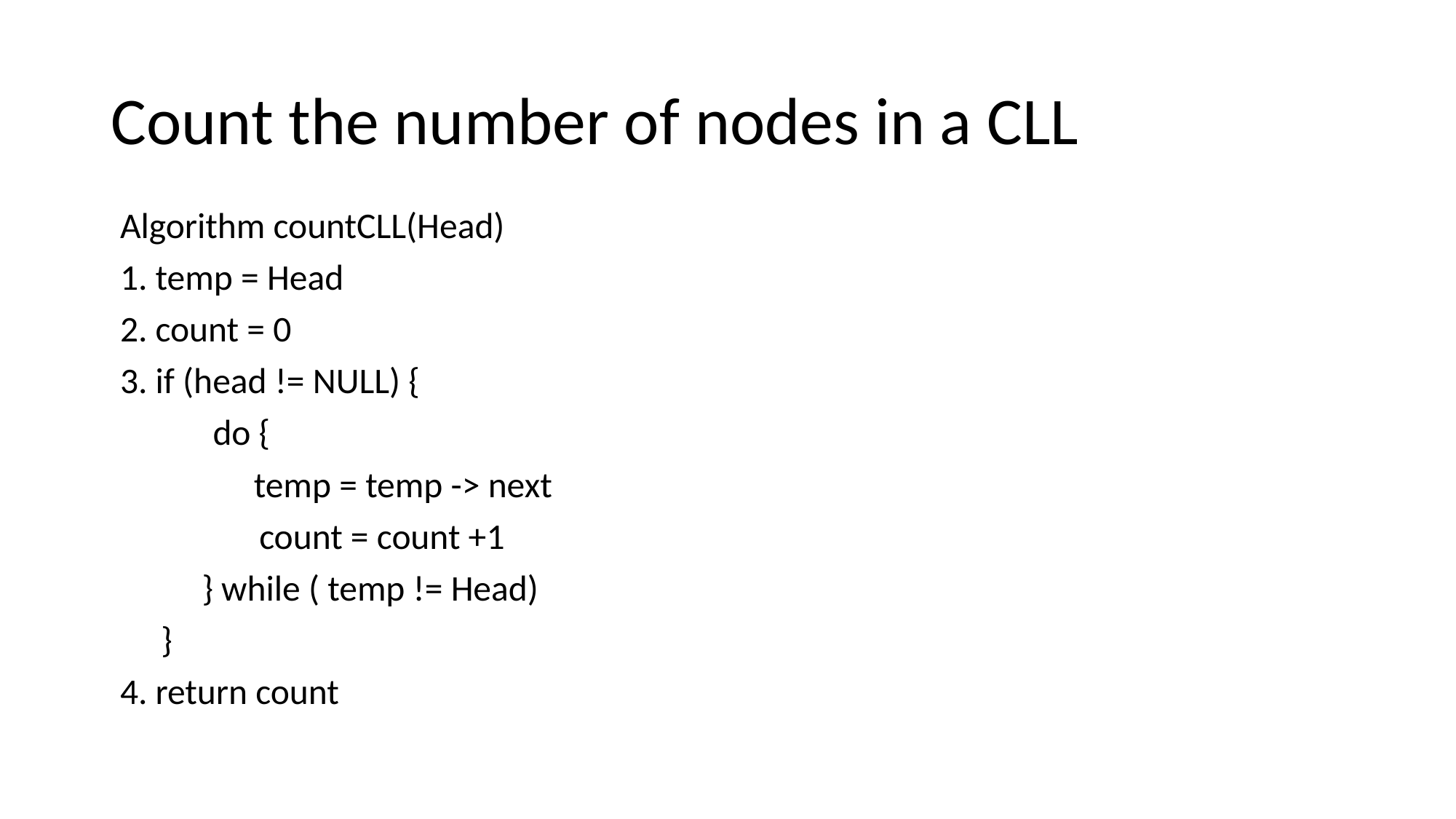

# Count the number of nodes in a CLL
Algorithm countCLL(Head)
1. temp = Head
2. count = 0
3. if (head != NULL) {
	do {
	     temp = temp -> next
                 count = count +1
          } while ( temp != Head)
     }
4. return count